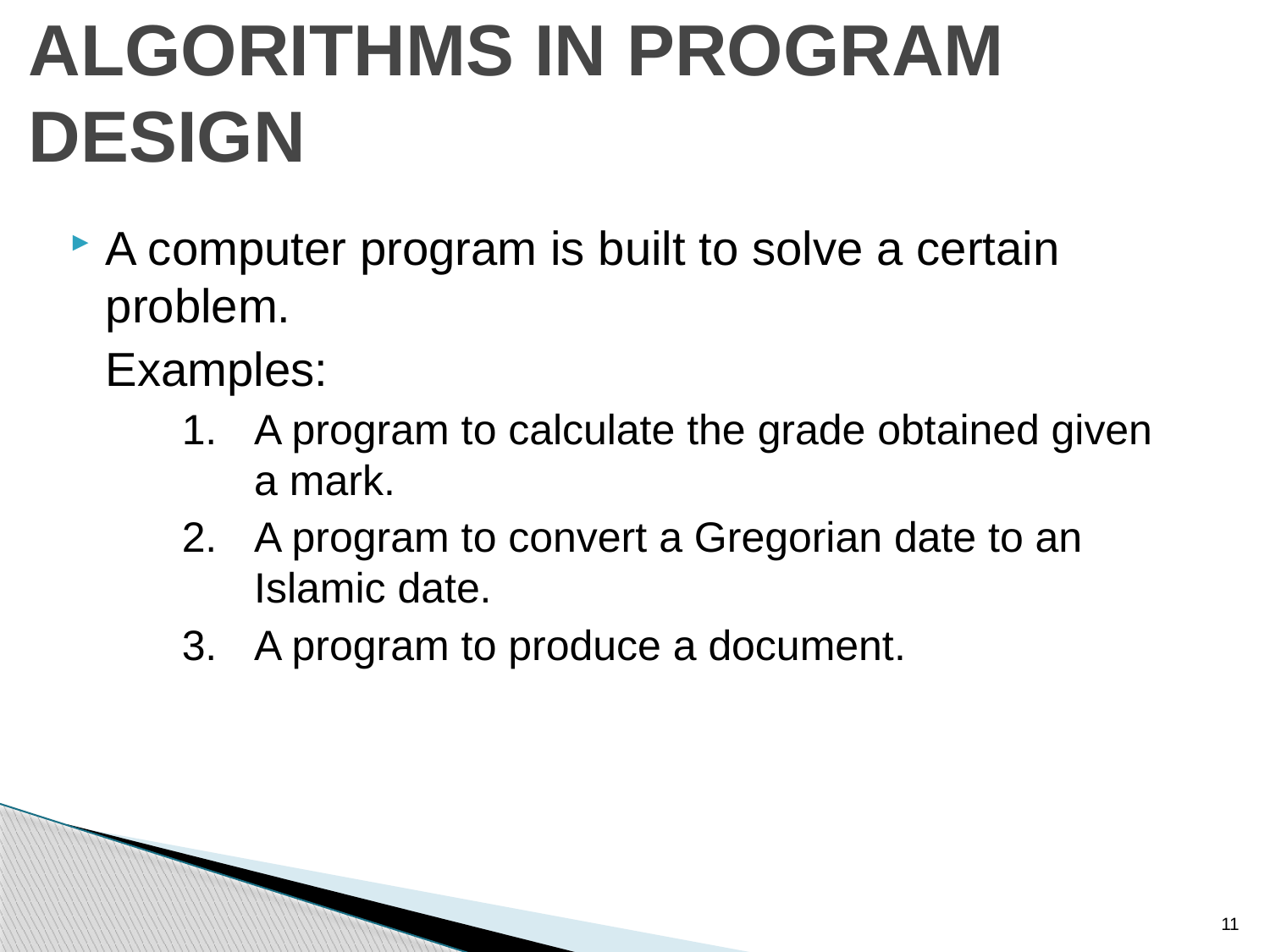

# ALGORITHMS IN PROGRAM DESIGN
A computer program is built to solve a certain problem.
	Examples:
1.	A program to calculate the grade obtained given a mark.
2.	A program to convert a Gregorian date to an Islamic date.
3.	A program to produce a document.
11